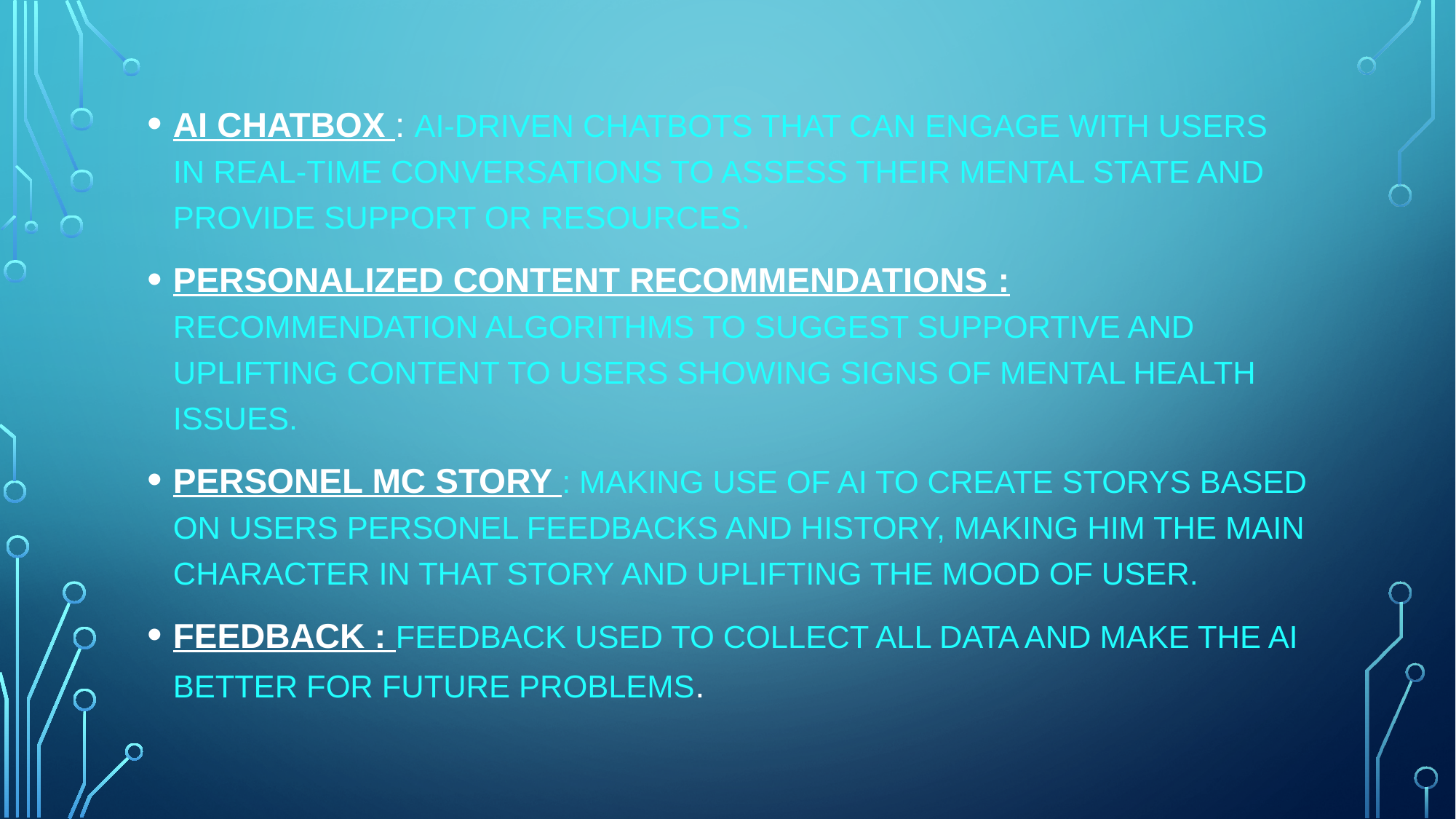

AI CHATBOX : AI-DRIVEN CHATBOTS THAT CAN ENGAGE WITH USERS IN REAL-TIME CONVERSATIONS TO ASSESS THEIR MENTAL STATE AND PROVIDE SUPPORT OR RESOURCES.
PERSONALIZED CONTENT RECOMMENDATIONS : RECOMMENDATION ALGORITHMS TO SUGGEST SUPPORTIVE AND UPLIFTING CONTENT TO USERS SHOWING SIGNS OF MENTAL HEALTH ISSUES.
PERSONEL MC STORY : MAKING USE OF AI TO CREATE STORYS BASED ON USERS PERSONEL FEEDBACKS AND HISTORY, MAKING HIM THE MAIN CHARACTER IN THAT STORY AND UPLIFTING THE MOOD OF USER.
FEEDBACK : FEEDBACK USED TO COLLECT ALL DATA AND MAKE THE AI BETTER FOR FUTURE PROBLEMS.